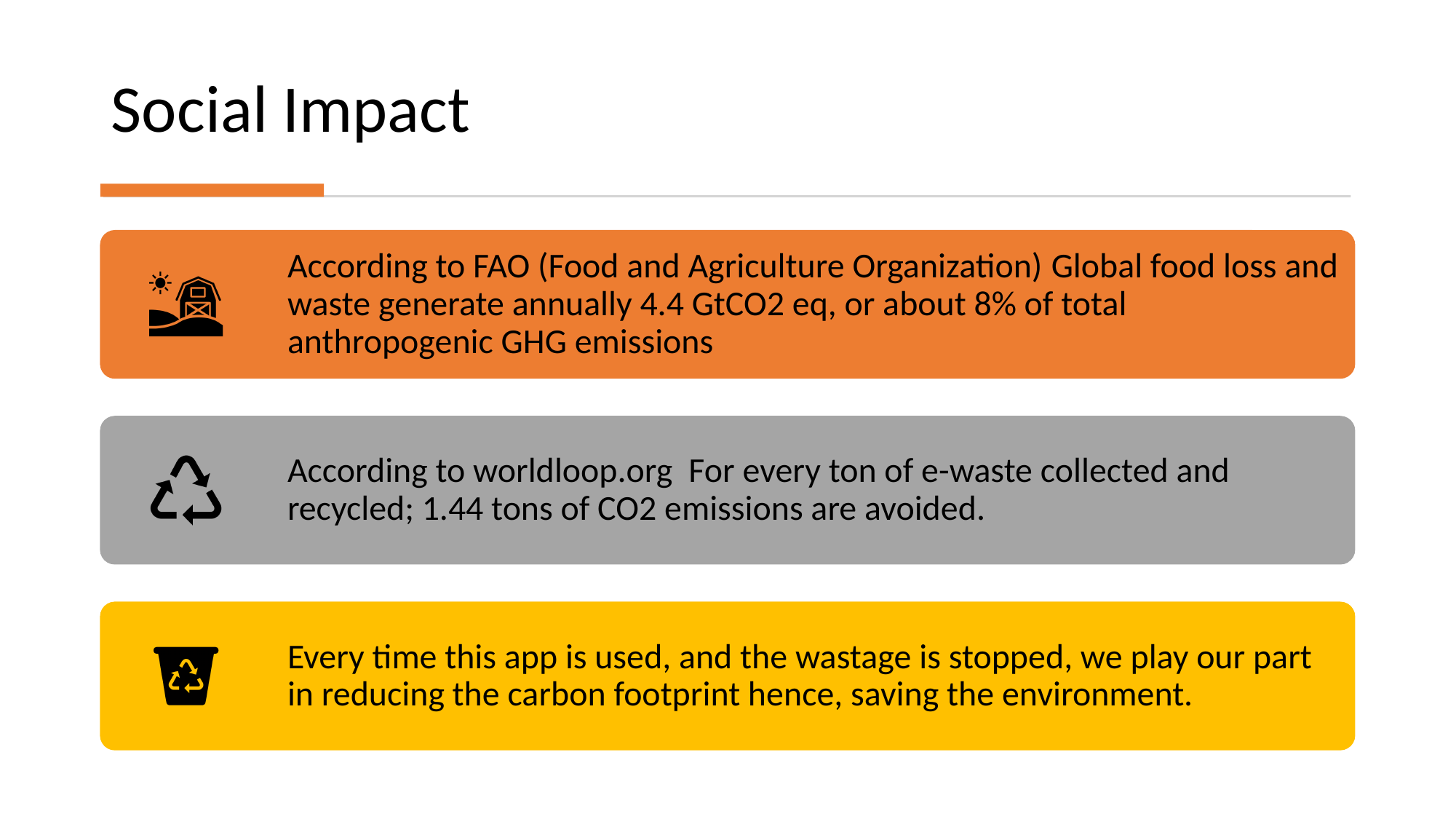

# Social Impact

According to FAO (Food and Agriculture Organization) Global food loss and waste generate annually 4.4 GtCO2 eq, or about 8% of total anthropogenic GHG emissions
According to worldloop.org  For every ton of e-waste collected and recycled; 1.44 tons of CO2 emissions are avoided.
Every time this app is used, and the wastage is stopped, we play our part in reducing the carbon footprint hence, saving the environment.